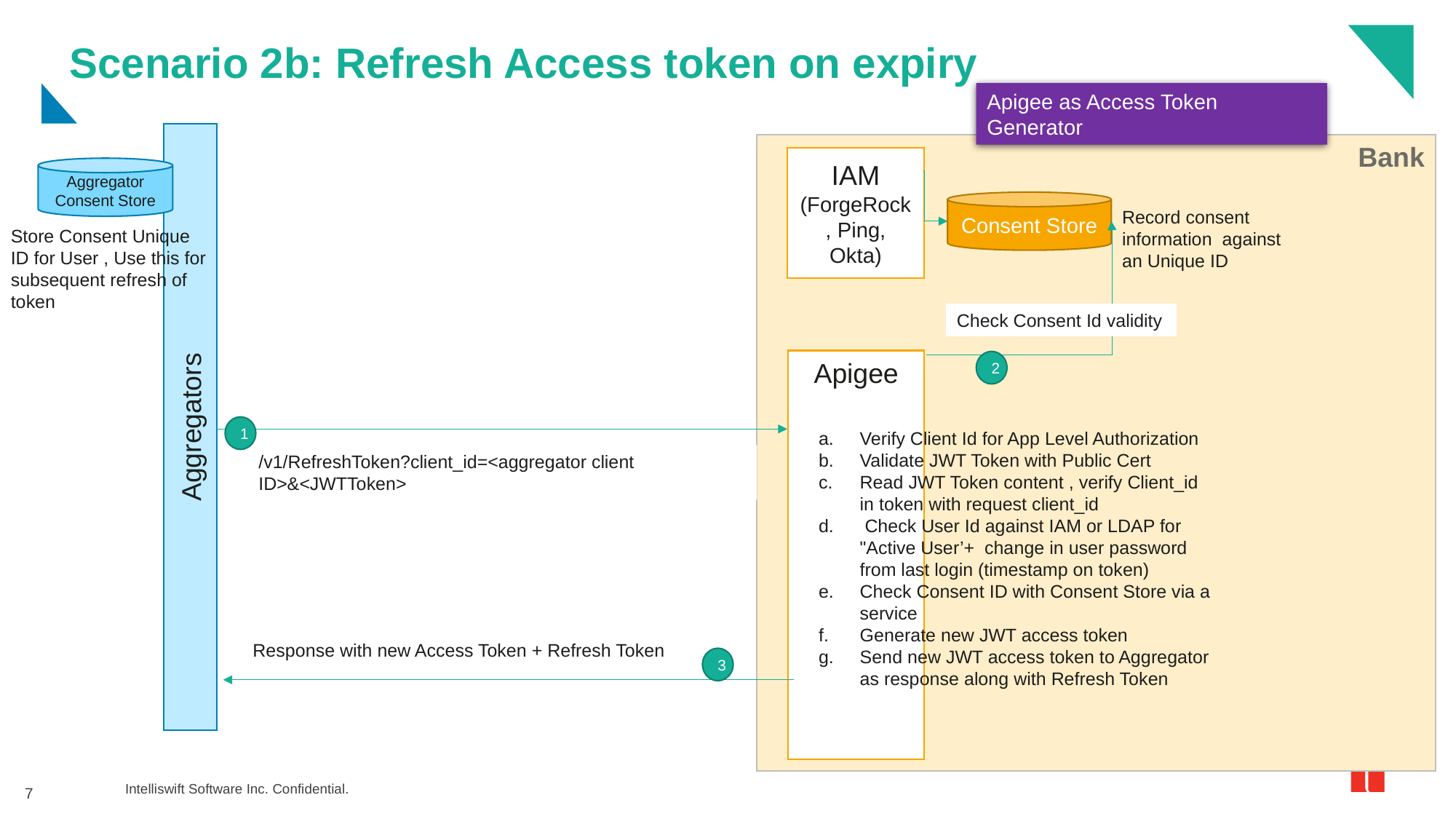

# Scenario 2b: Refresh Access token on expiry
Apigee as Access Token Generator
Aggregators
Bank
IAM (ForgeRock, Ping, Okta)
Aggregator Consent Store
Consent Store
Record consent information  against an Unique ID
Store Consent Unique ID for User , Use this for subsequent refresh of token
Check Consent Id validity
Apigee
2
1
Verify Client Id for App Level Authorization
Validate JWT Token with Public Cert
Read JWT Token content , verify Client_id in token with request client_id
 Check User Id against IAM or LDAP for "Active User’+  change in user password from last login (timestamp on token)
Check Consent ID with Consent Store via a service
Generate new JWT access token
Send new JWT access token to Aggregator as response along with Refresh Token
/v1/RefreshToken?client_id=<aggregator client ID>&<JWTToken>
 Response with new Access Token + Refresh Token
3